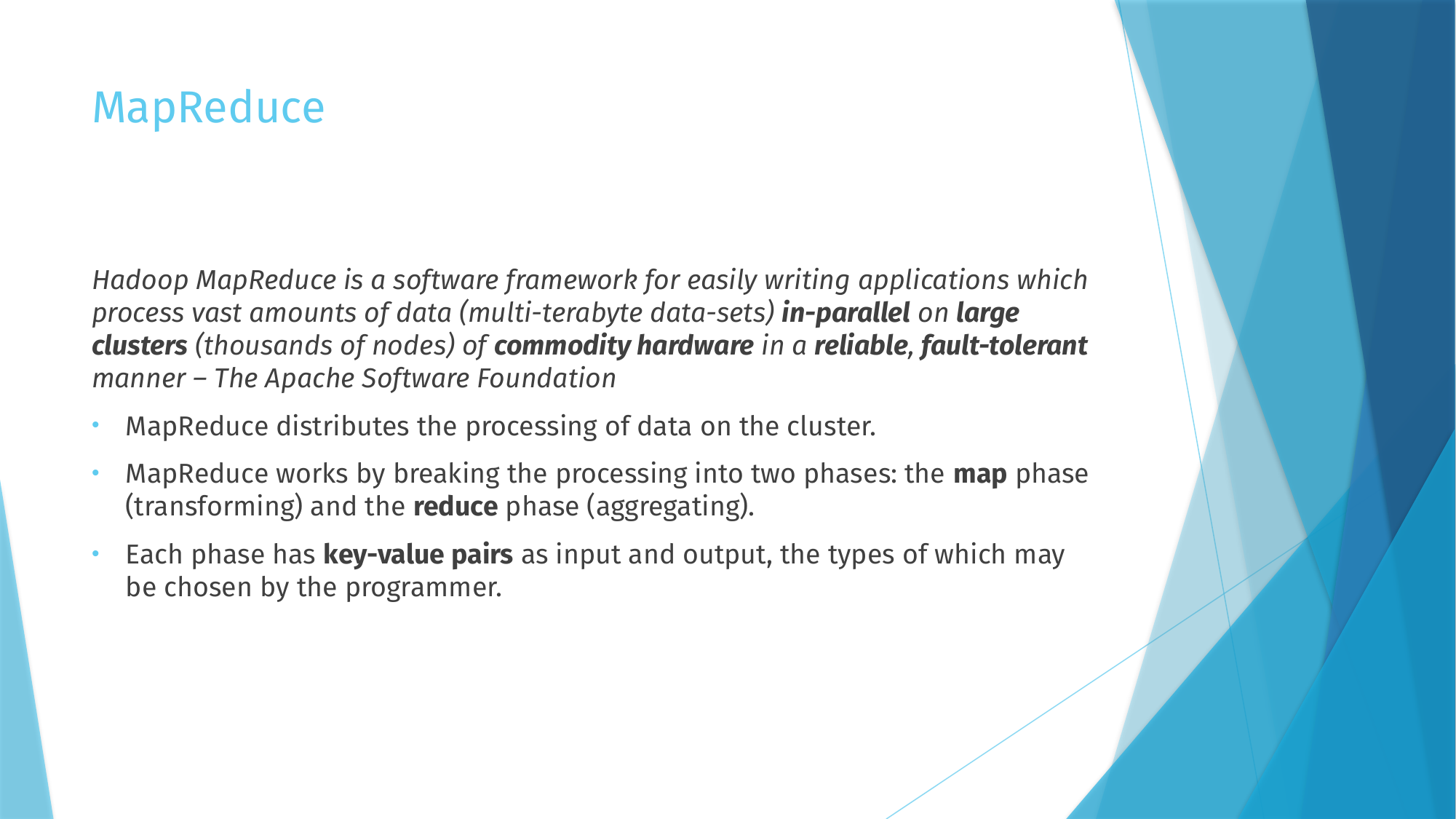

# MapReduce
Hadoop MapReduce is a software framework for easily writing applications which process vast amounts of data (multi-terabyte data-sets) in-parallel on large clusters (thousands of nodes) of commodity hardware in a reliable, fault-tolerant manner – The Apache Software Foundation
MapReduce distributes the processing of data on the cluster.
MapReduce works by breaking the processing into two phases: the map phase (transforming) and the reduce phase (aggregating).
Each phase has key-value pairs as input and output, the types of which may be chosen by the programmer.